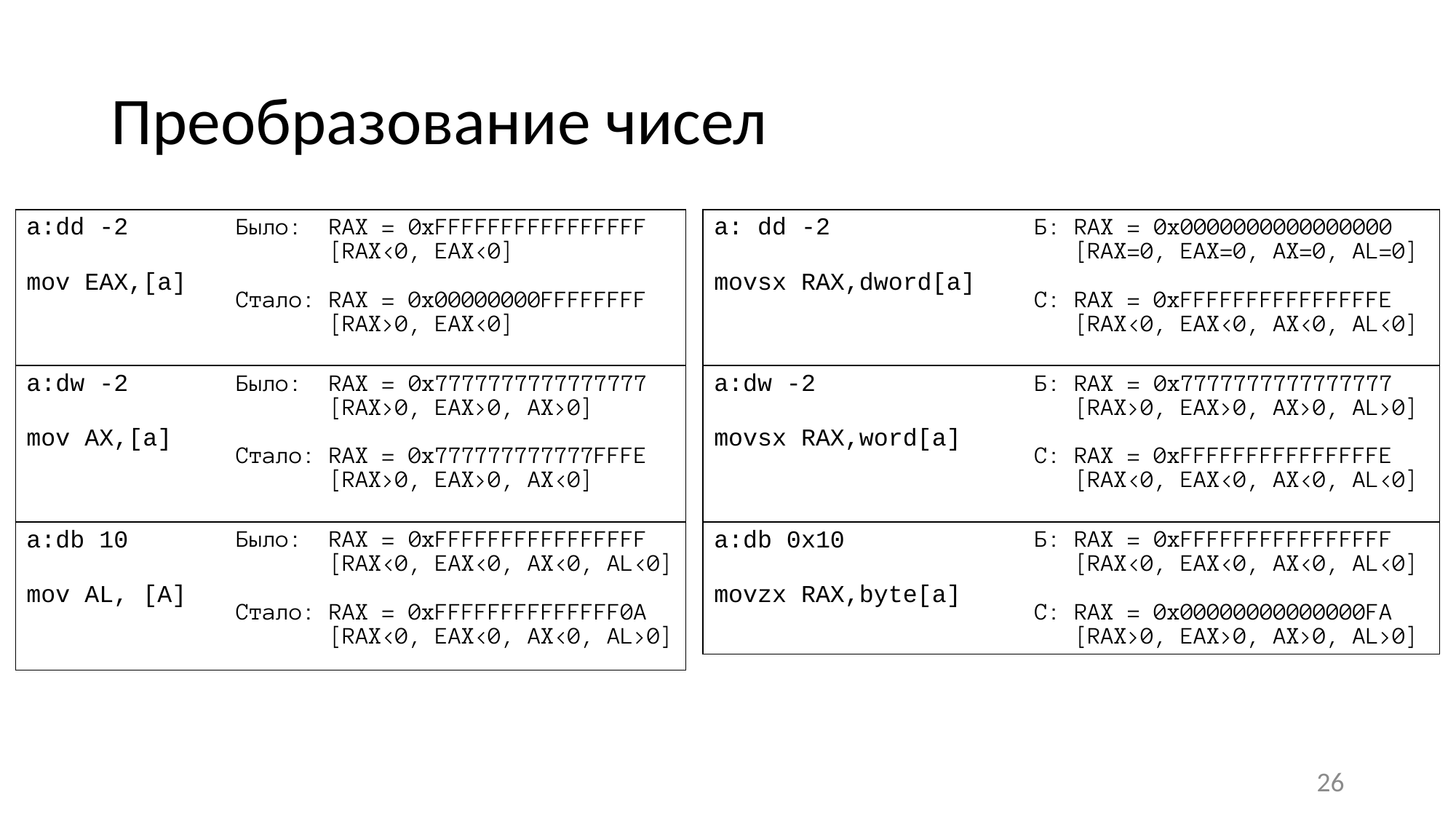

# Преобразование чисел
| a:dd -2 mov EAX,[a] | Было: RAX = 0xFFFFFFFFFFFFFFFF [RAX<0, EAX<0] Стало: RAX = 0x00000000FFFFFFFF [RAX>0, EAX<0] |
| --- | --- |
| a:dw -2 mov AX,[a] | Было: RAX = 0x7777777777777777 [RAX>0, EAX>0, AX>0] Стало: RAX = 0x777777777777FFFE [RAX>0, EAX>0, AX<0] |
| a:db 10 mov AL, [A] | Было: RAX = 0xFFFFFFFFFFFFFFFF [RAX<0, EAX<0, AX<0, AL<0] Стало: RAX = 0xFFFFFFFFFFFFFF0A [RAX<0, EAX<0, AX<0, AL>0] |
| a: dd -2 movsx RAX,dword[a] | Б: RAX = 0x0000000000000000 [RAX=0, EAX=0, AX=0, AL=0] С: RAX = 0xFFFFFFFFFFFFFFFE [RAX<0, EAX<0, AX<0, AL<0] |
| --- | --- |
| a:dw -2 movsx RAX,word[a] | Б: RAX = 0x7777777777777777 [RAX>0, EAX>0, AX>0, AL>0] С: RAX = 0xFFFFFFFFFFFFFFFE [RAX<0, EAX<0, AX<0, AL<0] |
| a:db 0x10 movzx RAX,byte[a] | Б: RAX = 0xFFFFFFFFFFFFFFFF [RAX<0, EAX<0, AX<0, AL<0] С: RAX = 0x00000000000000FA [RAX>0, EAX>0, AX>0, AL>0] |

26